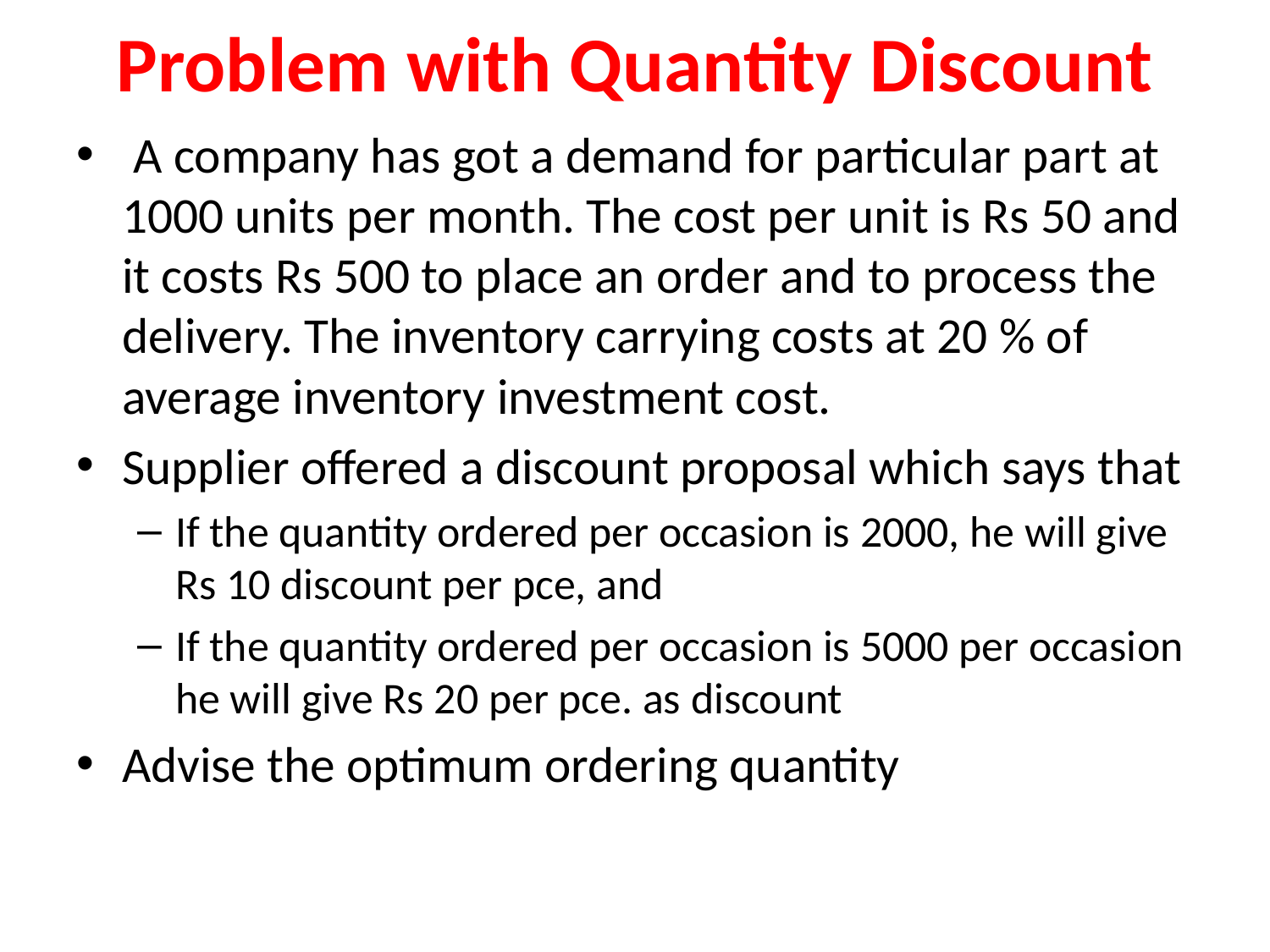

# Problem with Quantity Discount
 A company has got a demand for particular part at 1000 units per month. The cost per unit is Rs 50 and it costs Rs 500 to place an order and to process the delivery. The inventory carrying costs at 20 % of average inventory investment cost.
Supplier offered a discount proposal which says that
If the quantity ordered per occasion is 2000, he will give Rs 10 discount per pce, and
If the quantity ordered per occasion is 5000 per occasion he will give Rs 20 per pce. as discount
Advise the optimum ordering quantity